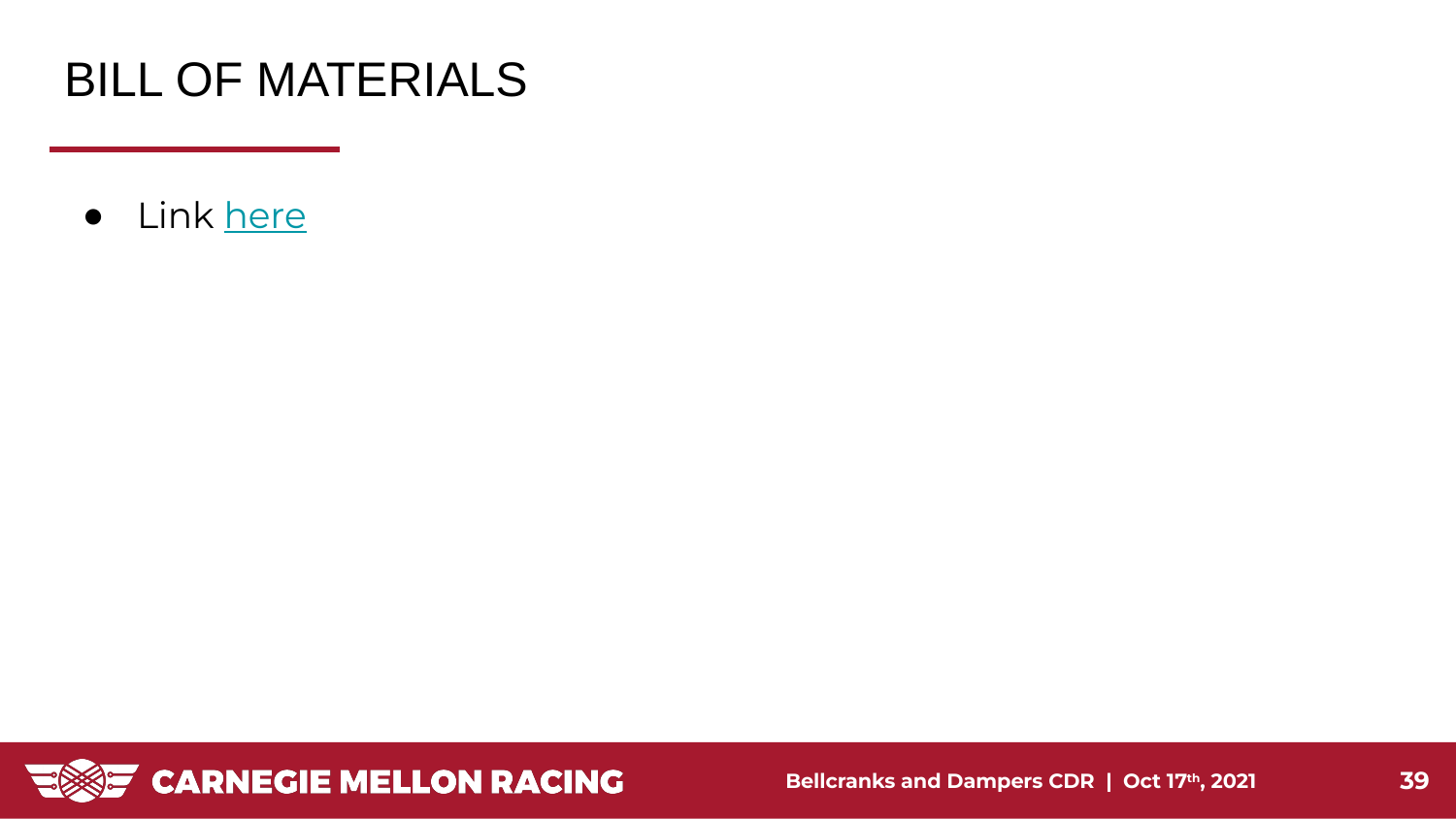

# BILL OF MATERIALS
Link here

39